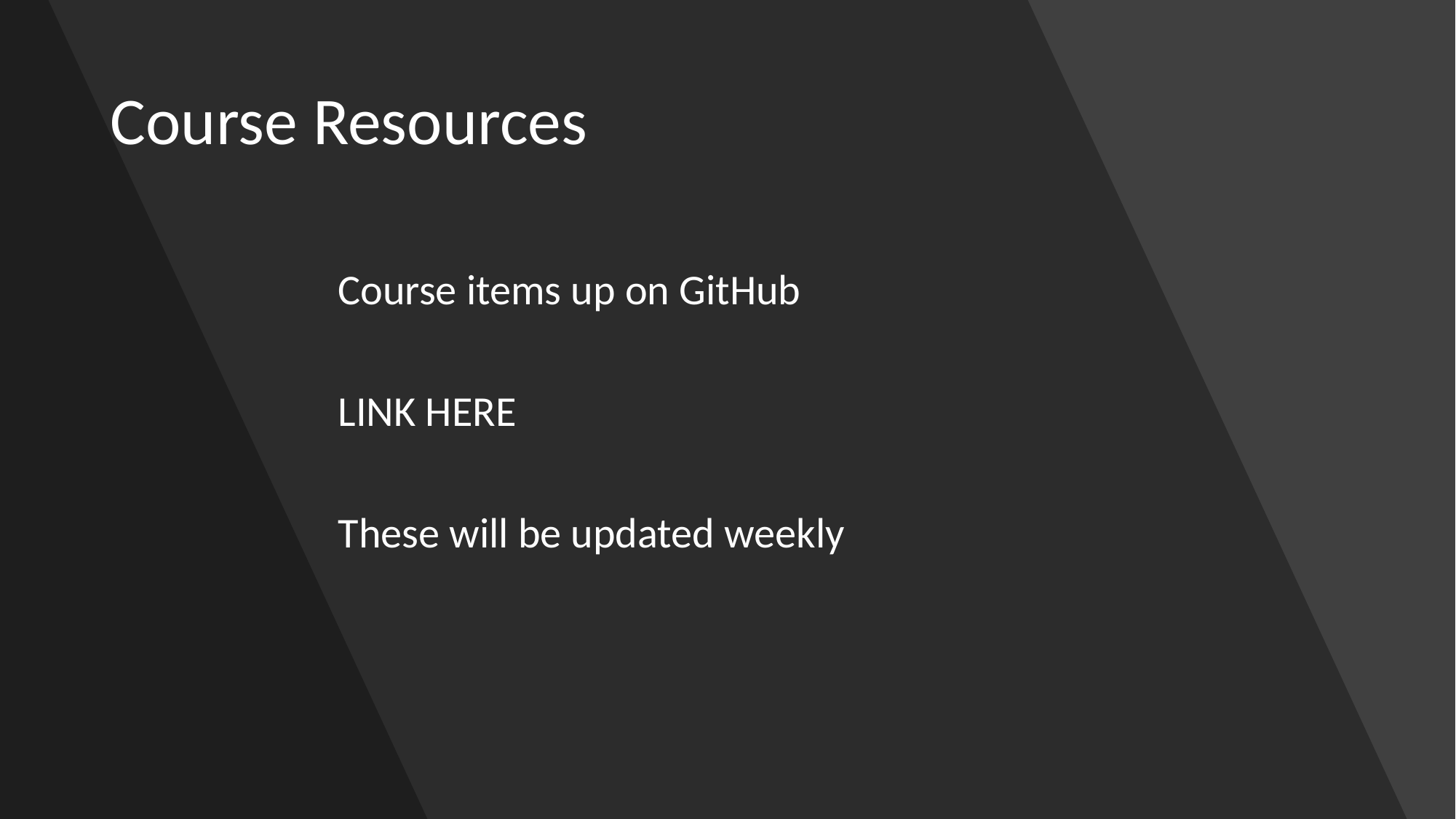

# Course Resources
Course items up on GitHub

LINK HERE

These will be updated weekly